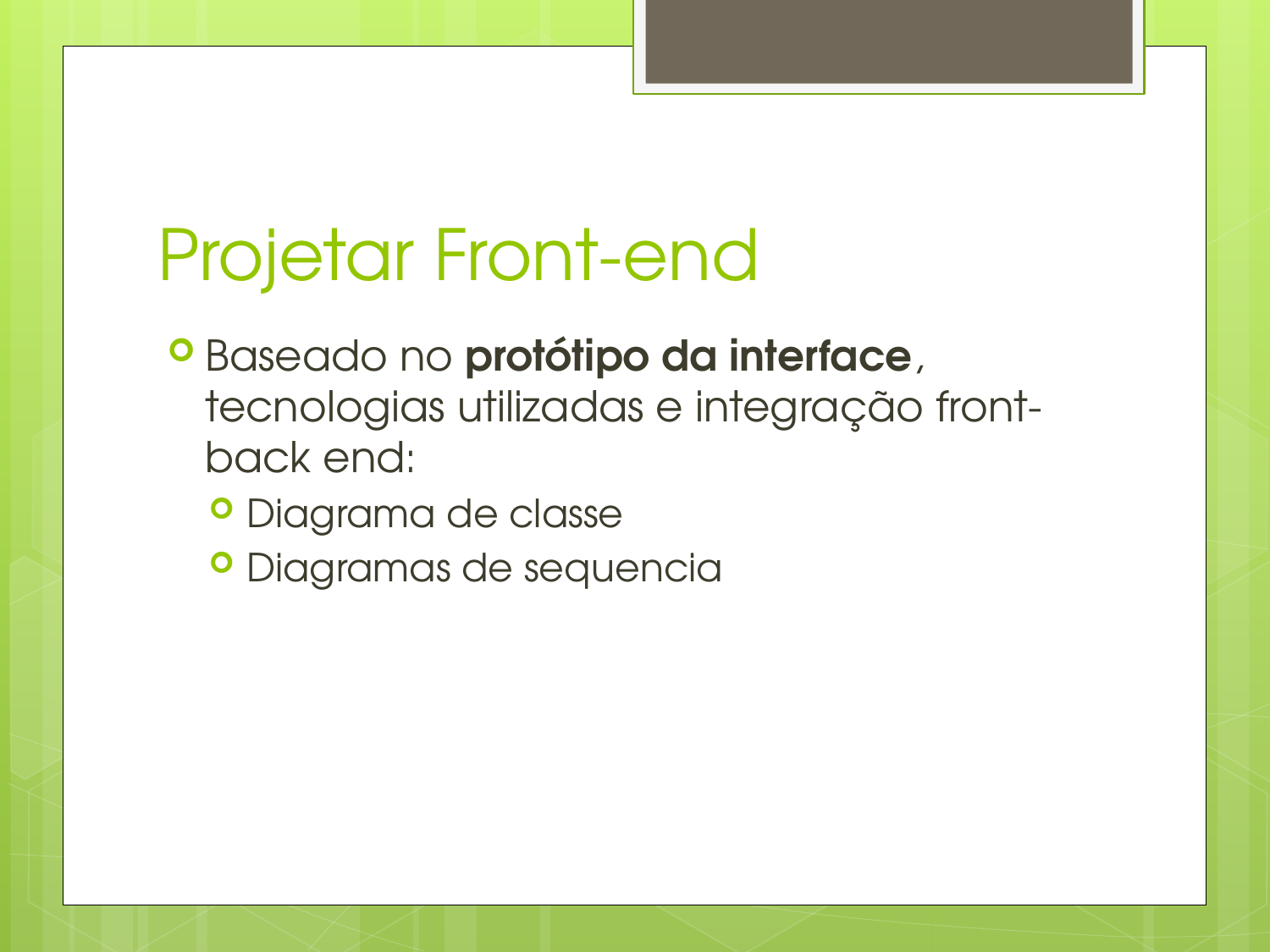

# Projetar Front-end
Baseado no protótipo da interface, tecnologias utilizadas e integração front-back end:
Diagrama de classe
Diagramas de sequencia